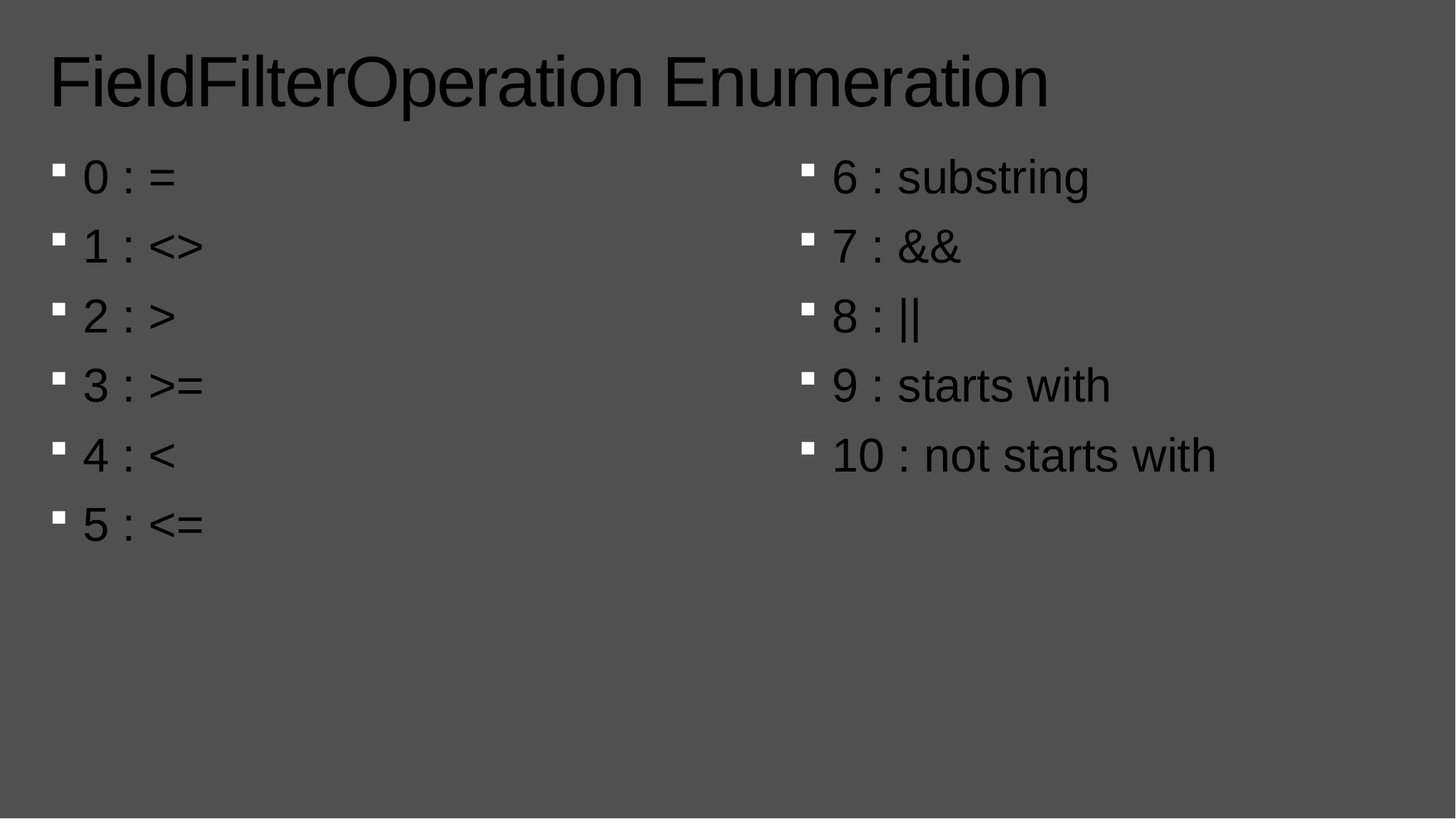

# FieldFilterOperation Enumeration
0 : =
1 : <>
2 : >
3 : >=
4 : <
5 : <=
6 : substring
7 : &&
8 : ||
9 : starts with
10 : not starts with